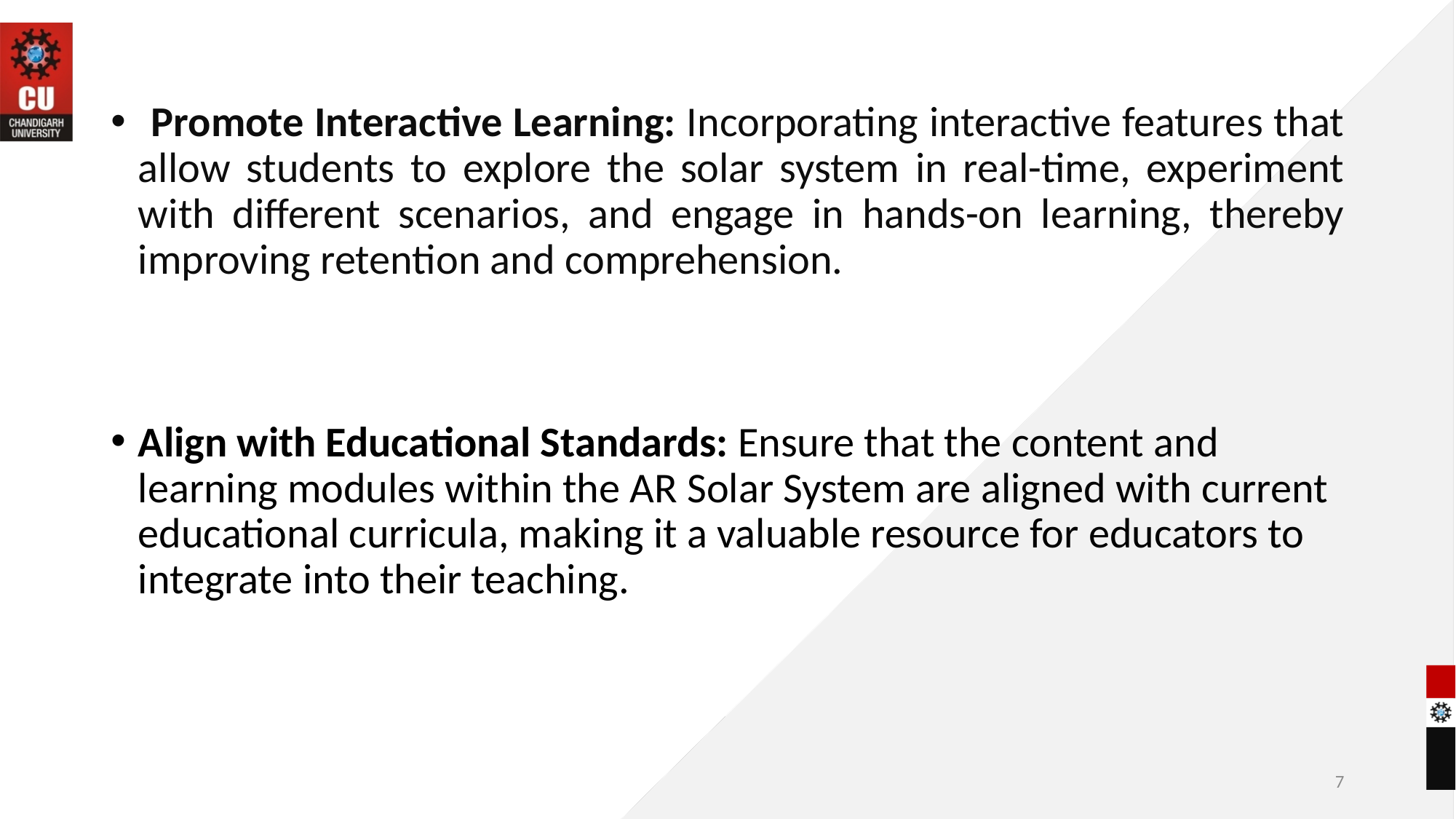

Promote Interactive Learning: Incorporating interactive features that allow students to explore the solar system in real-time, experiment with different scenarios, and engage in hands-on learning, thereby improving retention and comprehension.

Align with Educational Standards: Ensure that the content and learning modules within the AR Solar System are aligned with current educational curricula, making it a valuable resource for educators to integrate into their teaching.

7